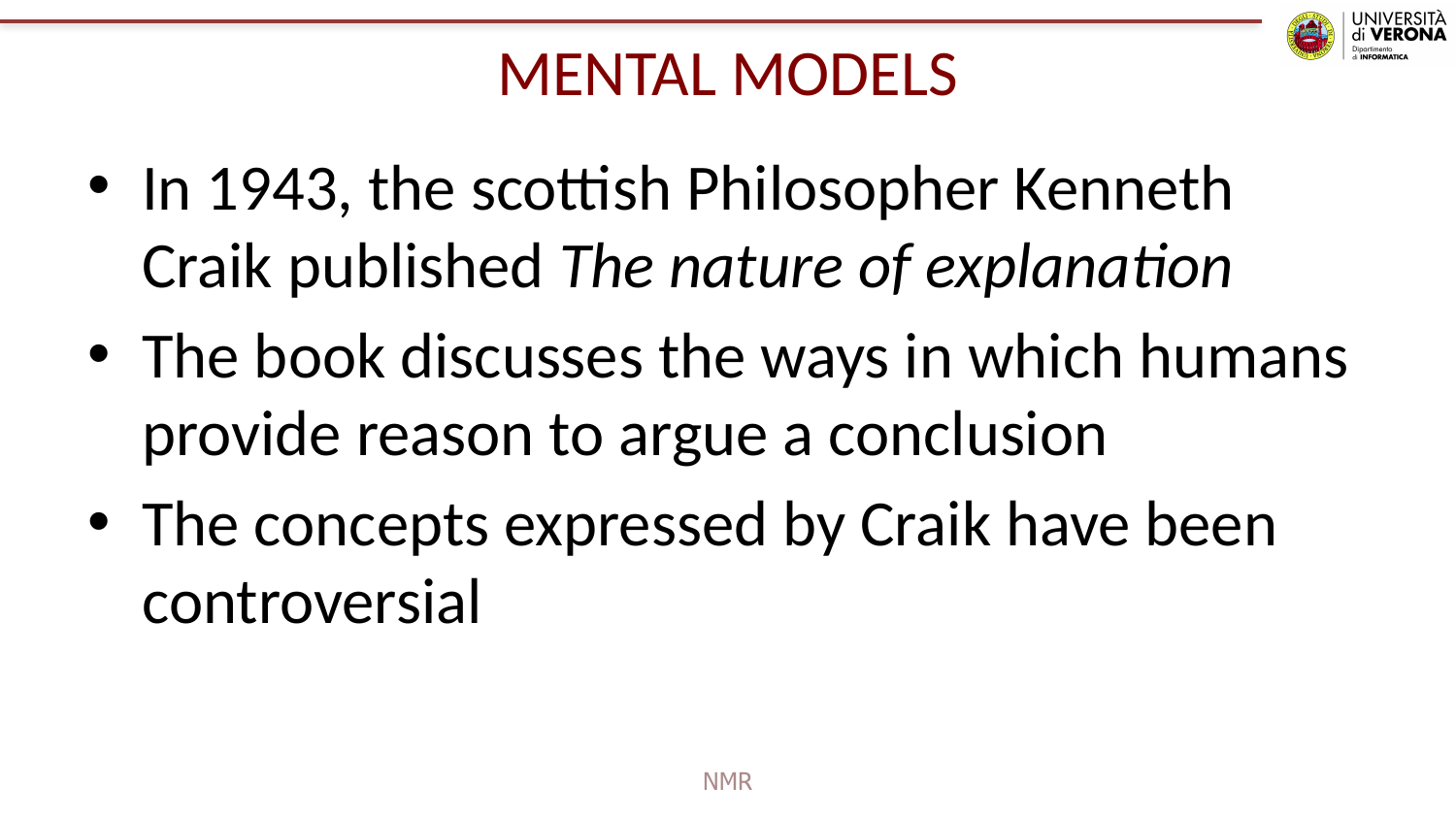

# MENTAL MODELS
In 1943, the scottish Philosopher Kenneth Craik published The nature of explanation
The book discusses the ways in which humans provide reason to argue a conclusion
The concepts expressed by Craik have been controversial
NMR